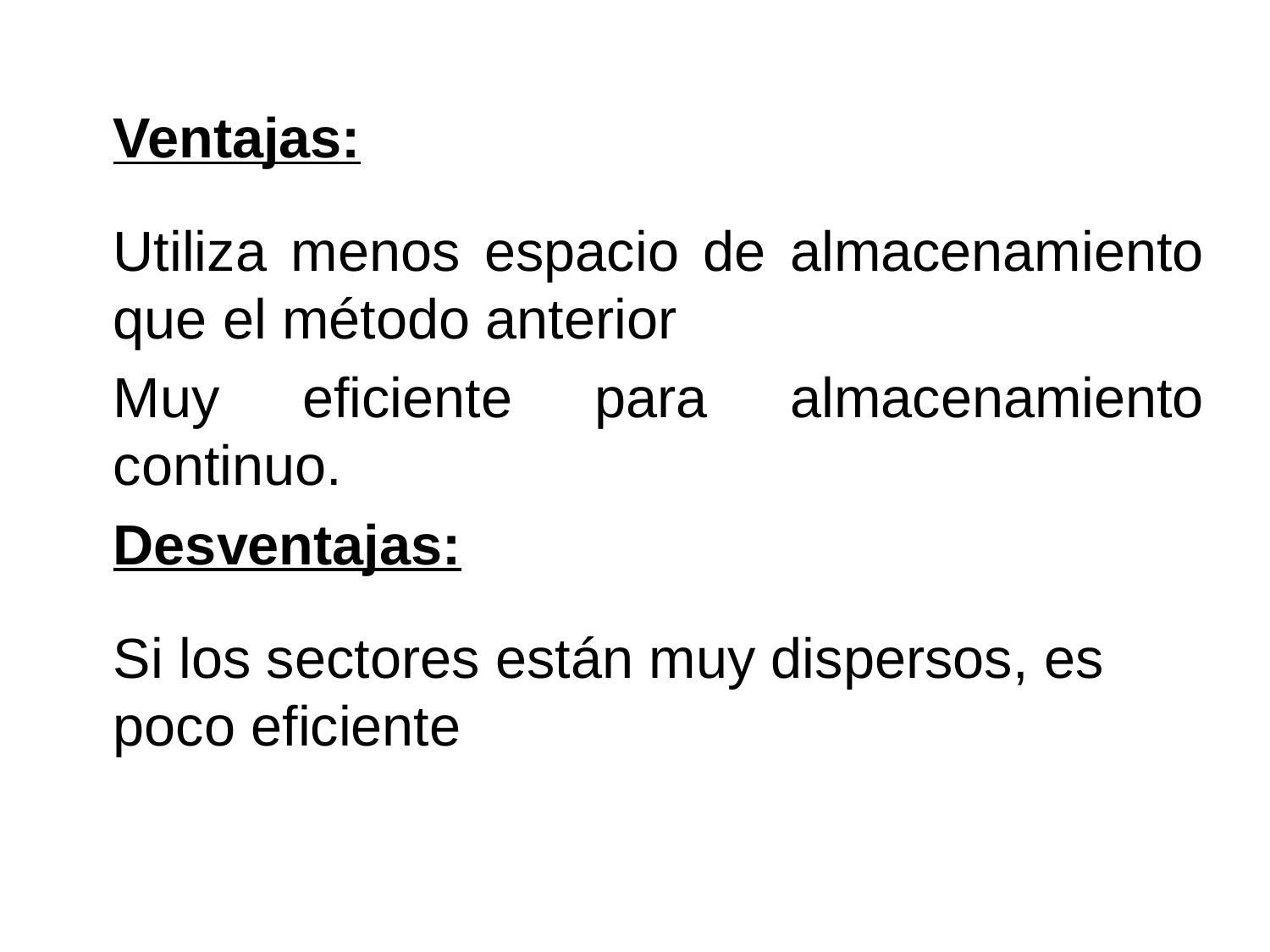

Ventajas:

	Utiliza menos espacio de almacenamiento que el método anterior
	Muy eficiente para almacenamiento continuo.
	Desventajas:

	Si los sectores están muy dispersos, es poco eficiente